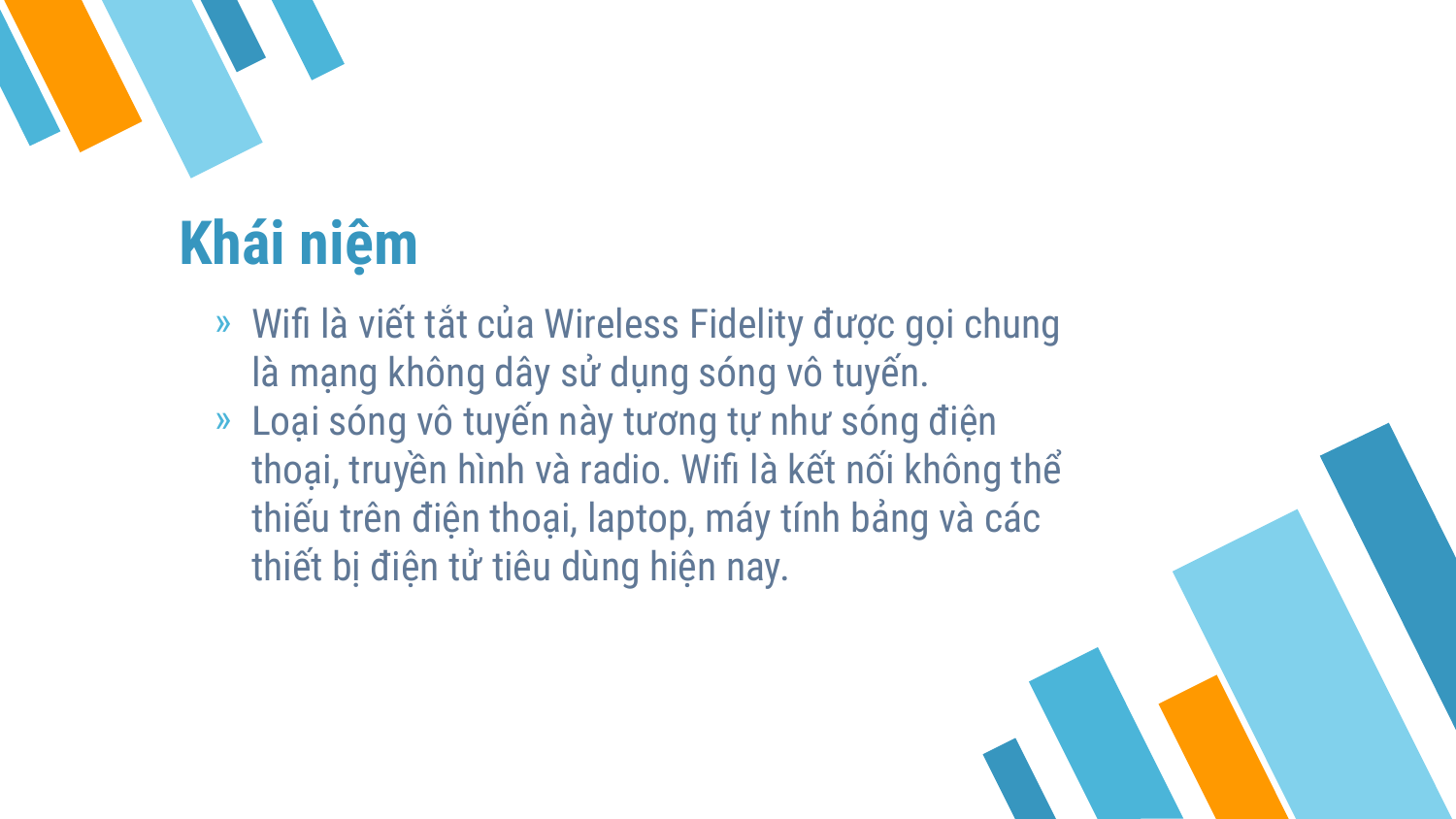

# Khái niệm
Wifi là viết tắt của Wireless Fidelity được gọi chung là mạng không dây sử dụng sóng vô tuyến.
Loại sóng vô tuyến này tương tự như sóng điện thoại, truyền hình và radio. Wifi là kết nối không thể thiếu trên điện thoại, laptop, máy tính bảng và các thiết bị điện tử tiêu dùng hiện nay.